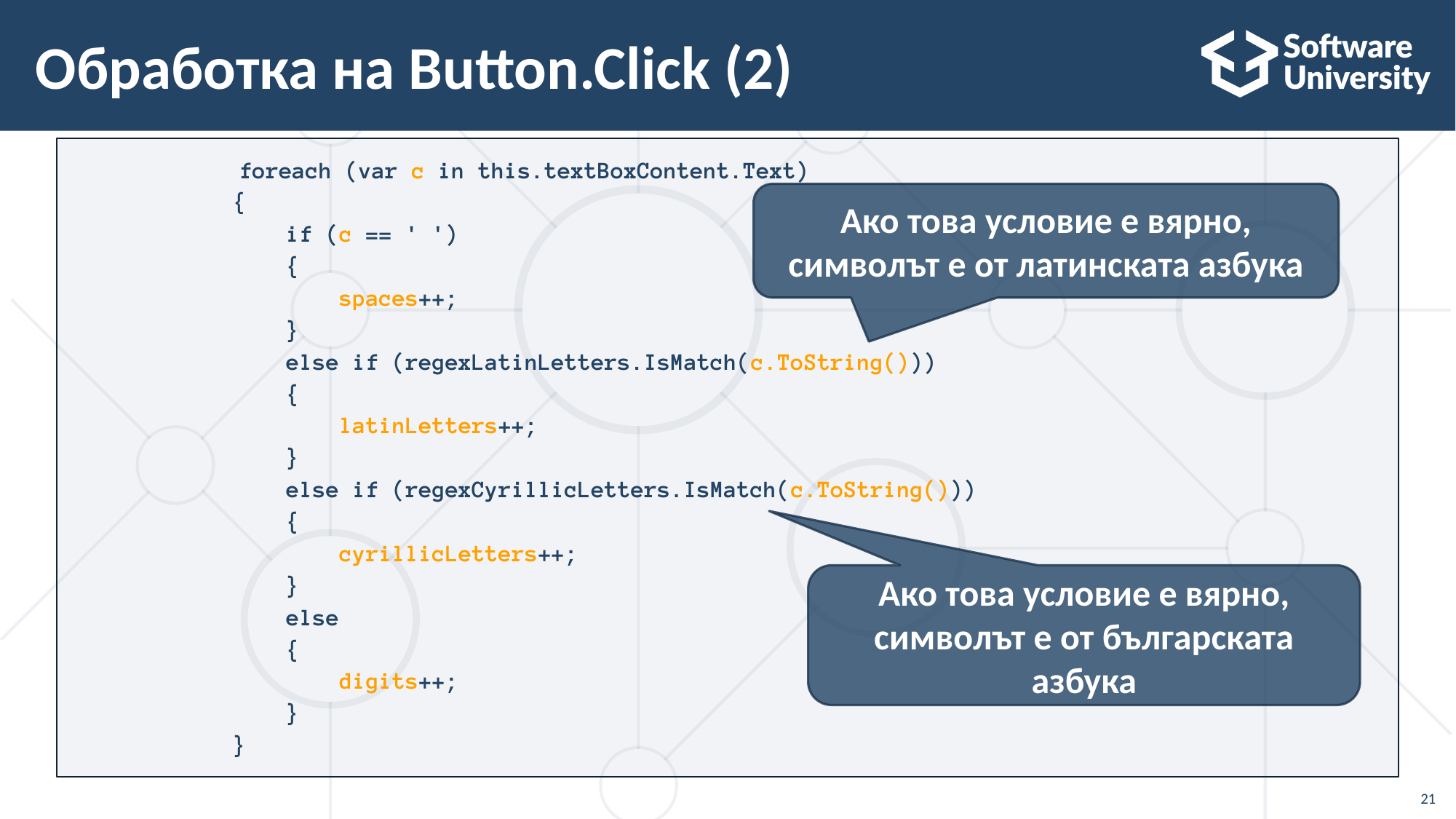

# Обработка на Button.Click (2)
		 foreach (var c in this.textBoxContent.Text)
            {
                if (c == ' ')
                {
                    spaces++;
                }
                else if (regexLatinLetters.IsMatch(c.ToString()))
                {
                    latinLetters++;
                }
                else if (regexCyrillicLetters.IsMatch(c.ToString()))
                {
                    cyrillicLetters++;
                }
                else
                {
                    digits++;
                }
            }
Ако това условие е вярно, символът е от латинската азбука
Ако това условие е вярно, символът е от българската азбука
21